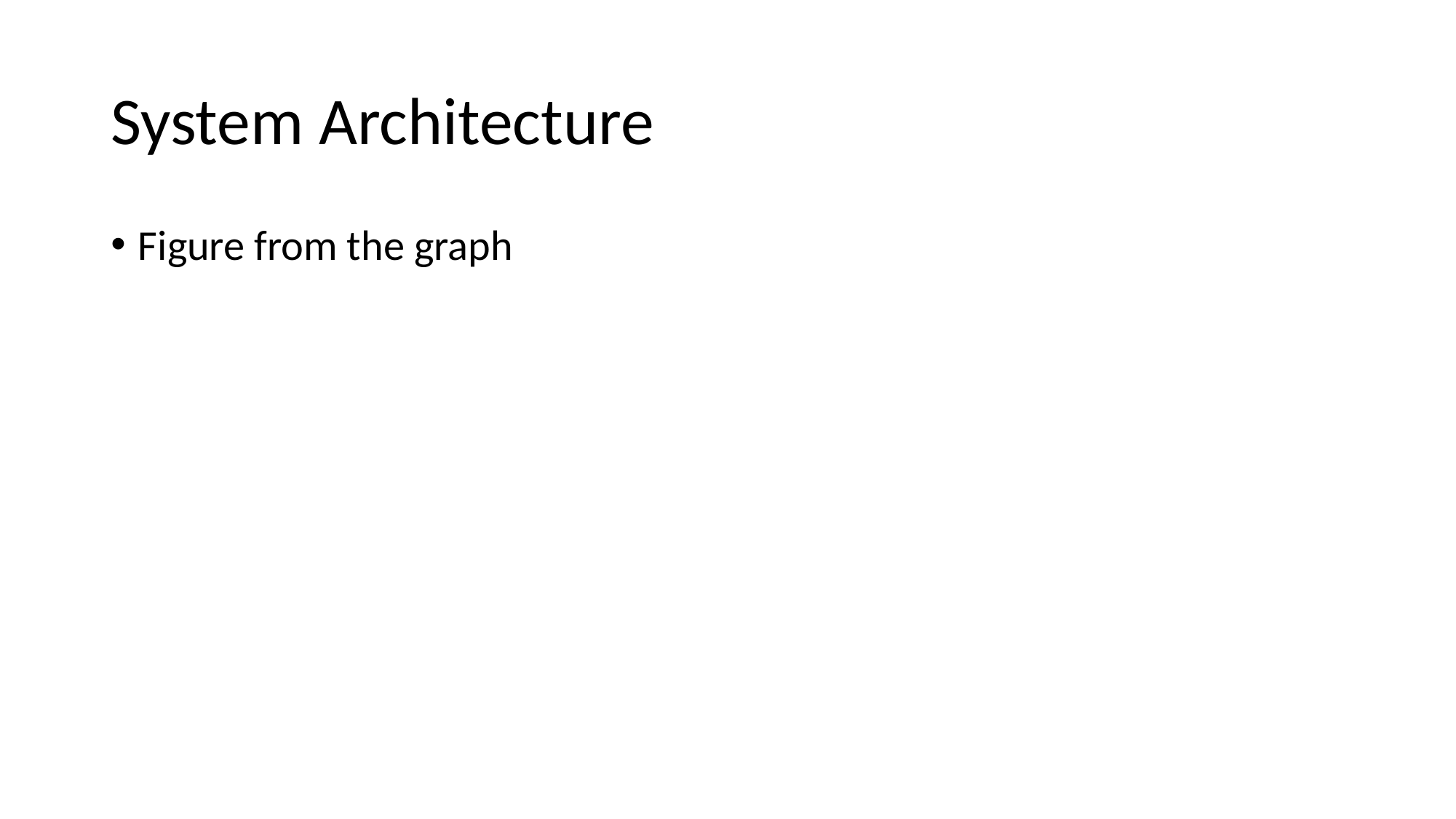

# System Architecture
Figure from the graph